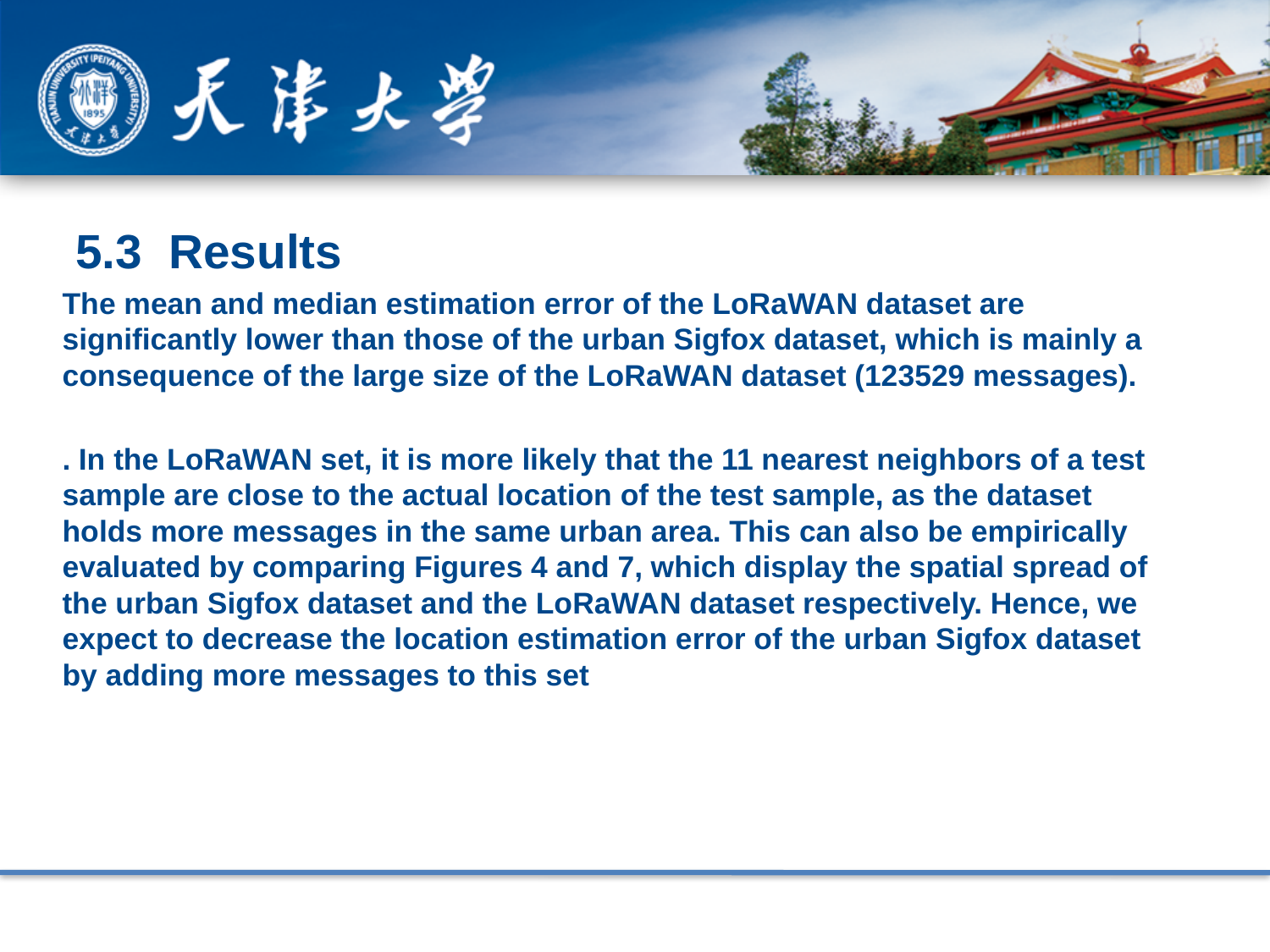

5.3  Results
The mean and median estimation error of the LoRaWAN dataset are significantly lower than those of the urban Sigfox dataset, which is mainly a consequence of the large size of the LoRaWAN dataset (123529 messages).

. In the LoRaWAN set, it is more likely that the 11 nearest neighbors of a test sample are close to the actual location of the test sample, as the dataset holds more messages in the same urban area. This can also be empirically evaluated by comparing Figures 4 and 7, which display the spatial spread of the urban Sigfox dataset and the LoRaWAN dataset respectively. Hence, we expect to decrease the location estimation error of the urban Sigfox dataset by adding more messages to this set